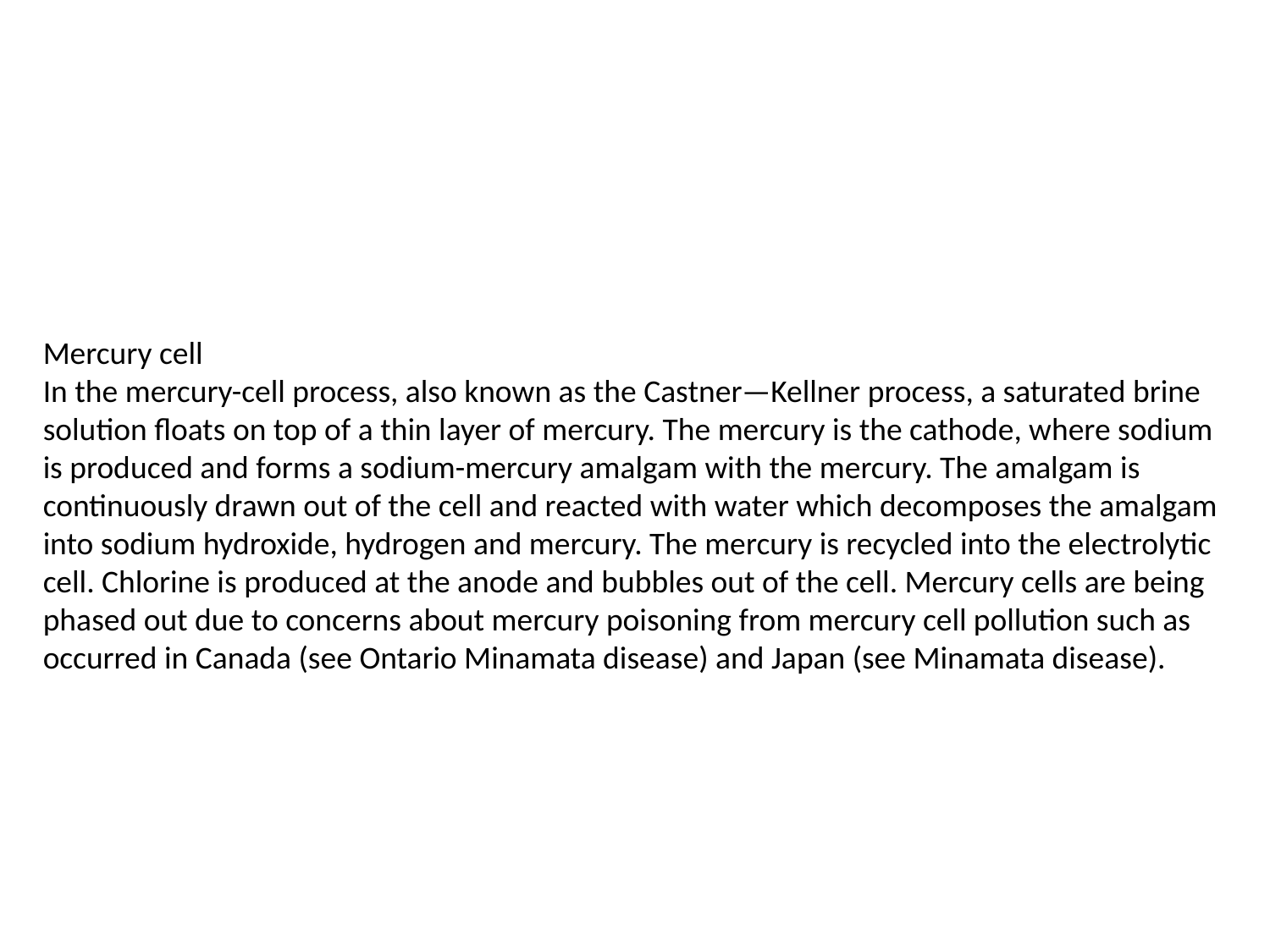

Mercury cell
In the mercury-cell process, also known as the Castner—Kellner process, a saturated brine solution floats on top of a thin layer of mercury. The mercury is the cathode, where sodium is produced and forms a sodium-mercury amalgam with the mercury. The amalgam is continuously drawn out of the cell and reacted with water which decomposes the amalgam into sodium hydroxide, hydrogen and mercury. The mercury is recycled into the electrolytic cell. Chlorine is produced at the anode and bubbles out of the cell. Mercury cells are being phased out due to concerns about mercury poisoning from mercury cell pollution such as occurred in Canada (see Ontario Minamata disease) and Japan (see Minamata disease).